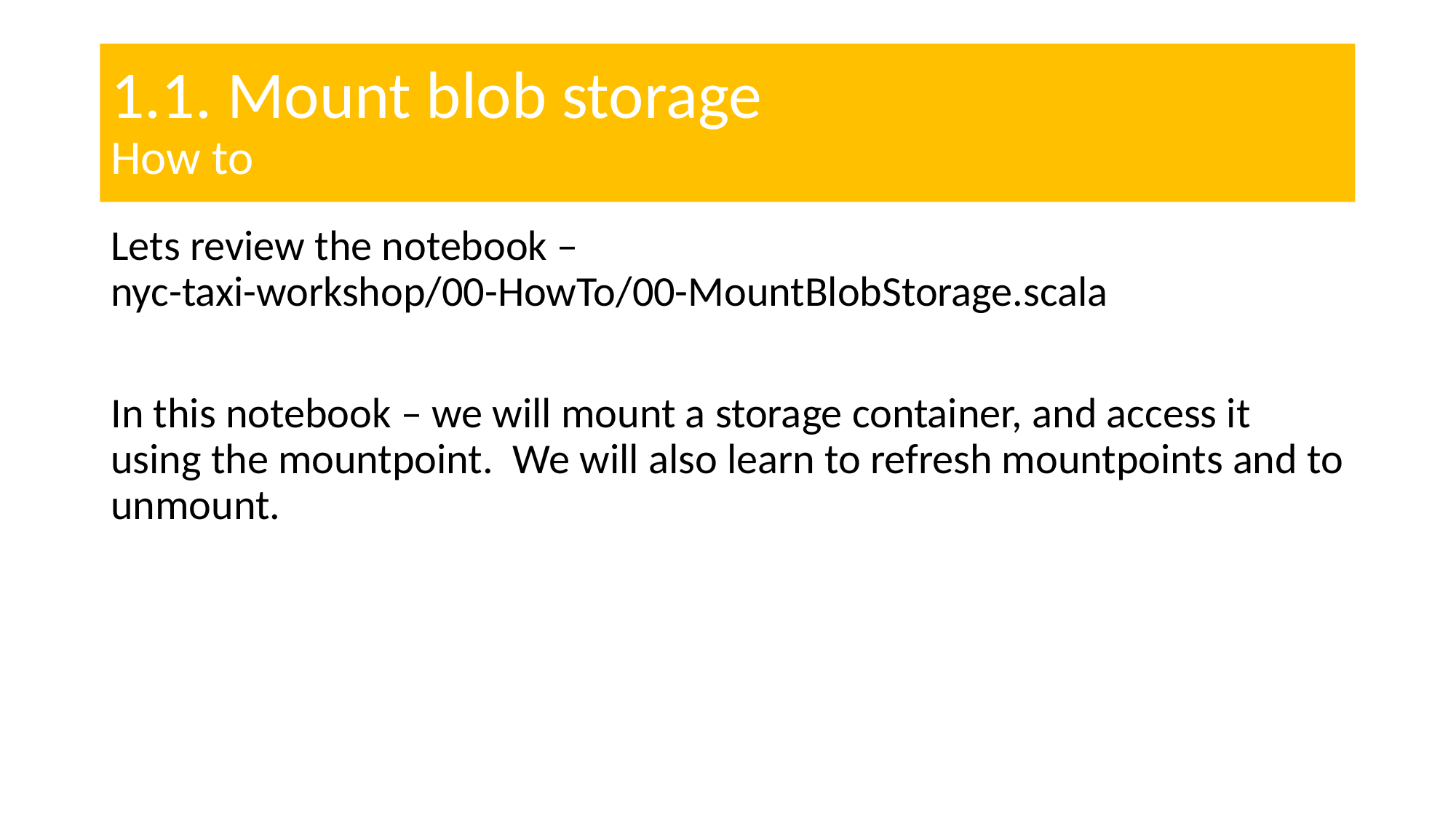

# 1.1. Mount blob storage How to
Lets review the notebook –
nyc-taxi-workshop/00-HowTo/00-MountBlobStorage.scala

In this notebook – we will mount a storage container, and access it using the mountpoint.  We will also learn to refresh mountpoints and to unmount.